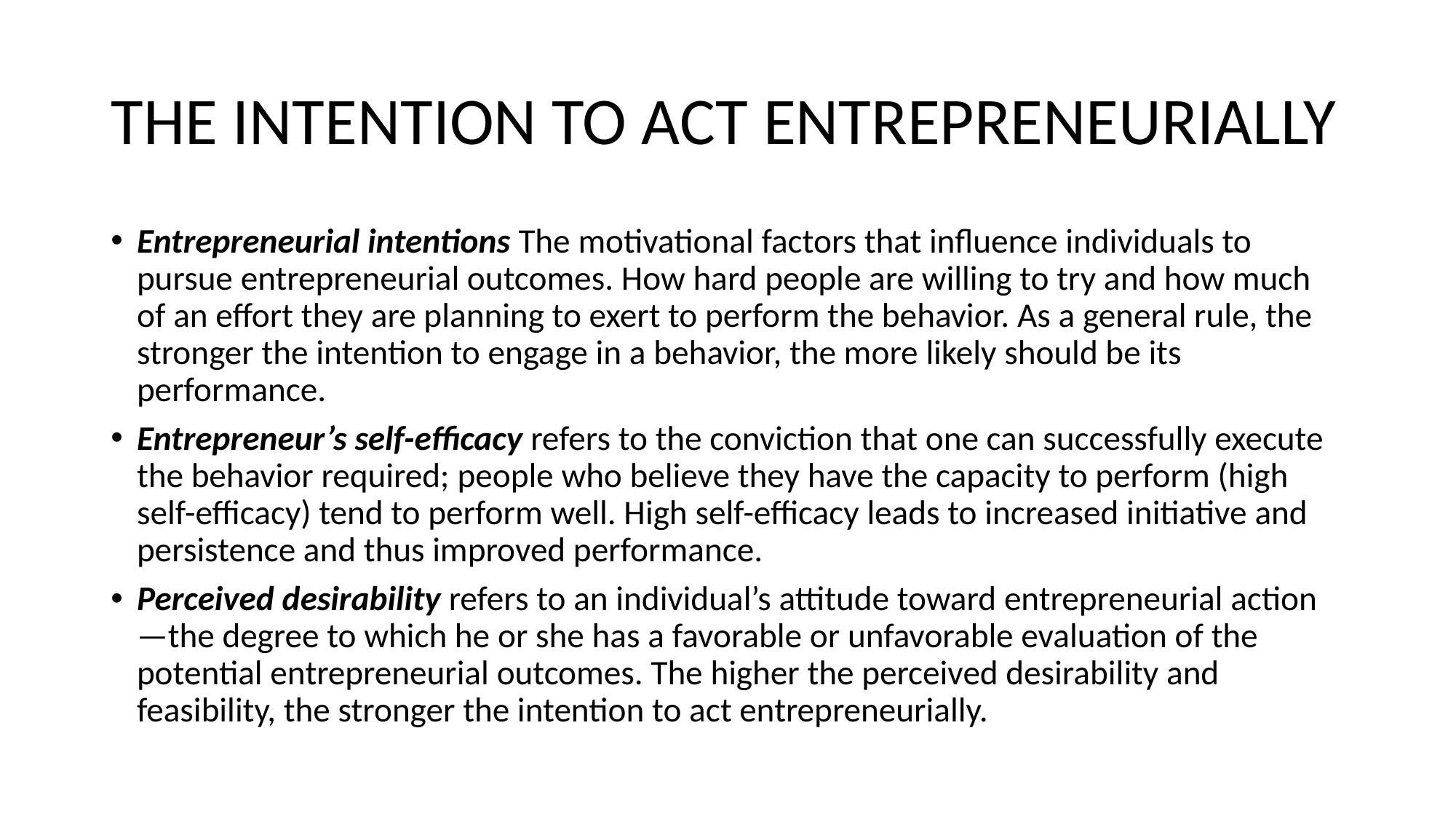

# THE INTENTION TO ACT ENTREPRENEURIALLY
Entrepreneurial intentions The motivational factors that influence individuals to pursue entrepreneurial outcomes. How hard people are willing to try and how much of an effort they are planning to exert to perform the behavior. As a general rule, the stronger the intention to engage in a behavior, the more likely should be its performance.
Entrepreneur’s self-efficacy refers to the conviction that one can successfully execute the behavior required; people who believe they have the capacity to perform (high self-efficacy) tend to perform well. High self-efficacy leads to increased initiative and persistence and thus improved performance.
Perceived desirability refers to an individual’s attitude toward entrepreneurial action—the degree to which he or she has a favorable or unfavorable evaluation of the potential entrepreneurial outcomes. The higher the perceived desirability and feasibility, the stronger the intention to act entrepreneurially.